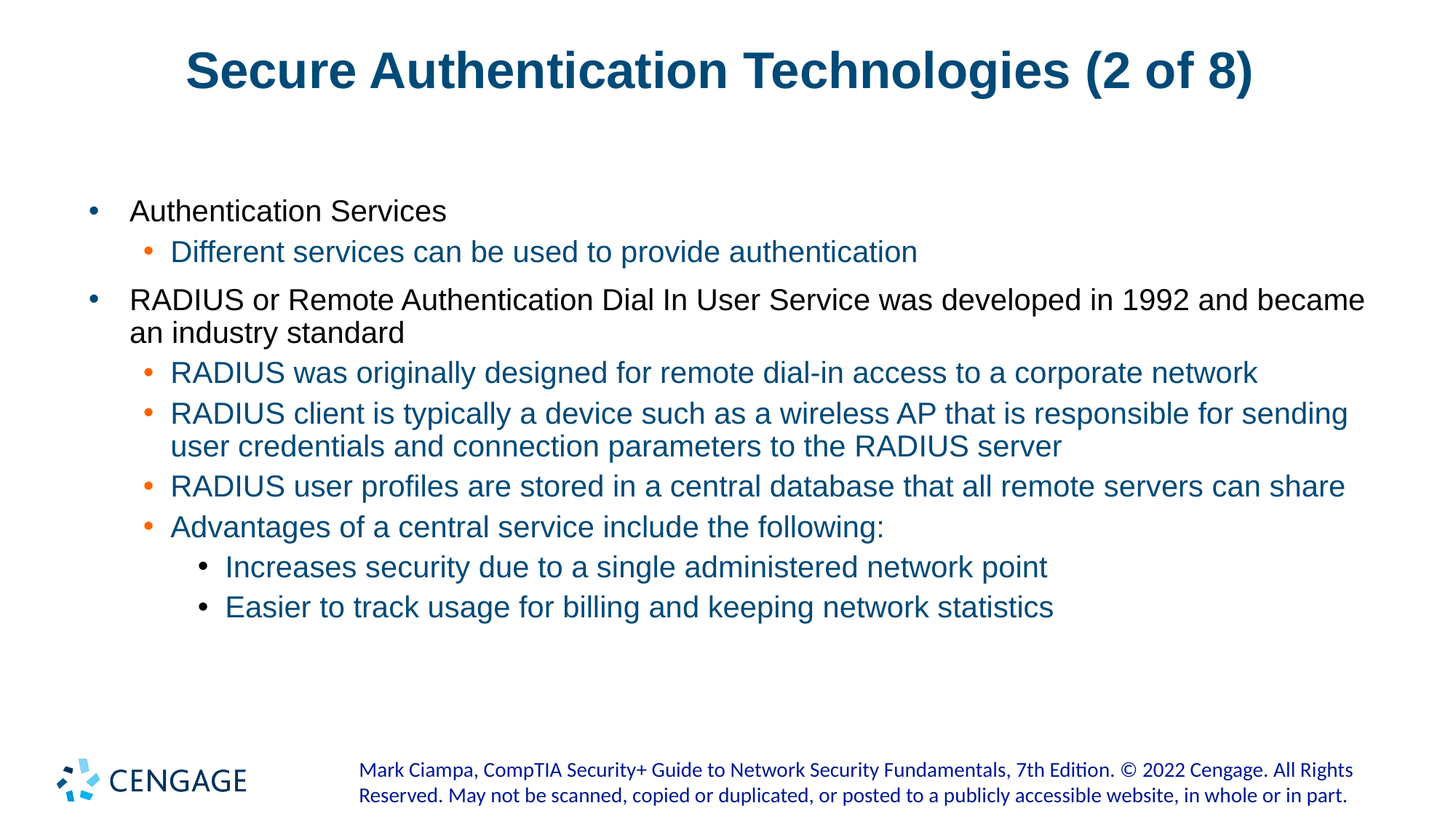

# Secure Authentication Technologies (2 of 8)
Authentication Services
Different services can be used to provide authentication
RADIUS or Remote Authentication Dial In User Service was developed in 1992 and became an industry standard
RADIUS was originally designed for remote dial-in access to a corporate network
RADIUS client is typically a device such as a wireless AP that is responsible for sending user credentials and connection parameters to the RADIUS server
RADIUS user profiles are stored in a central database that all remote servers can share
Advantages of a central service include the following:
Increases security due to a single administered network point
Easier to track usage for billing and keeping network statistics